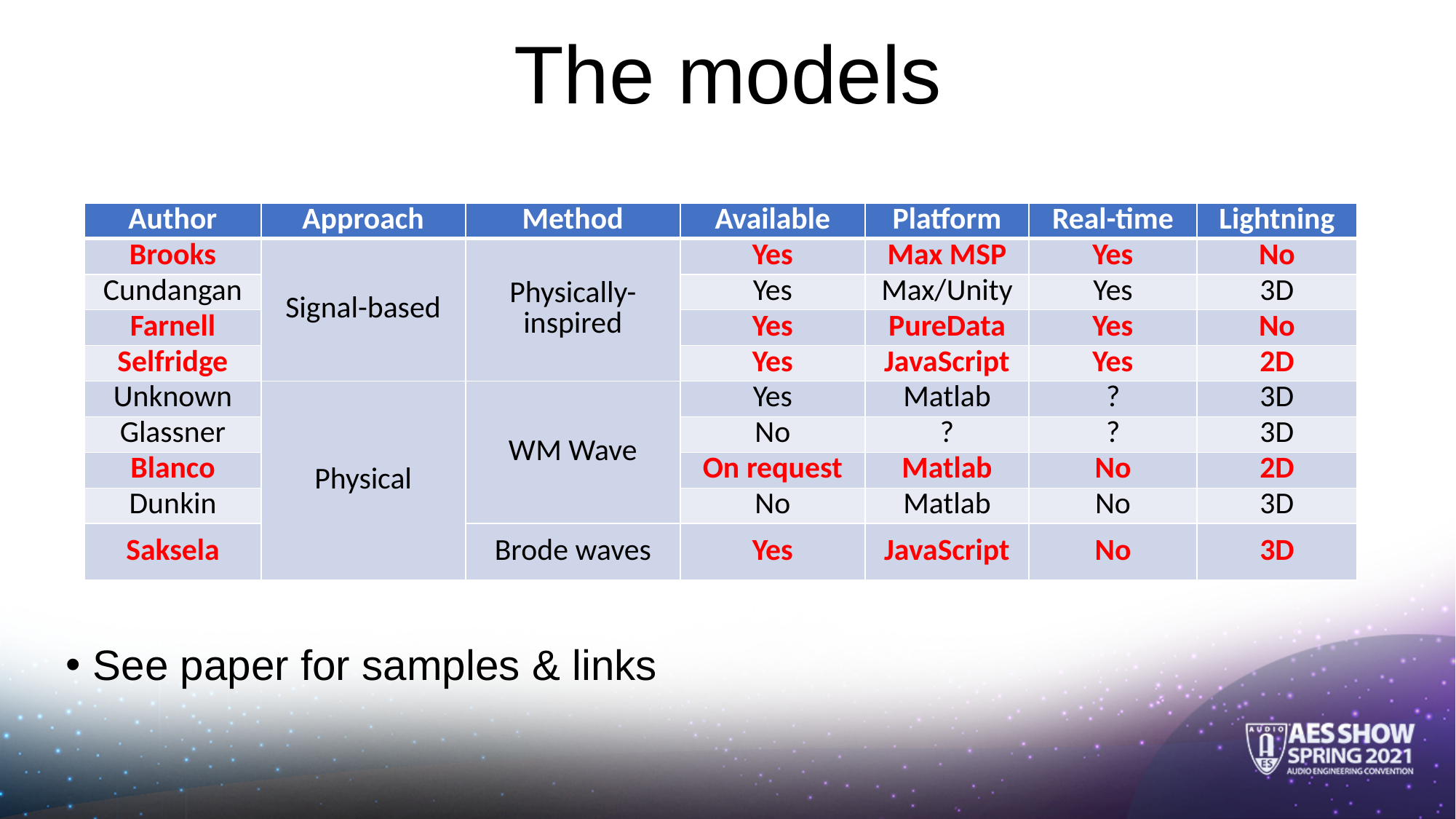

# The models
| Author | Approach | Method | Available | Platform | Real-time | Lightning |
| --- | --- | --- | --- | --- | --- | --- |
| Brooks | Signal-based | Physically-inspired | Yes | Max MSP | Yes | No |
| Cundangan |  |  | Yes | Max/Unity | Yes | 3D |
| Farnell |  |  | Yes | PureData | Yes | No |
| Selfridge |  |  | Yes | JavaScript | Yes | 2D |
| Unknown | Physical | WM Wave | Yes | Matlab | ? | 3D |
| Glassner |  |  | No | ? | ? | 3D |
| Blanco |  |  | On request | Matlab | No | 2D |
| Dunkin |  |  | No | Matlab | No | 3D |
| Saksela |  | Brode waves | Yes | JavaScript | No | 3D |
See paper for samples & links